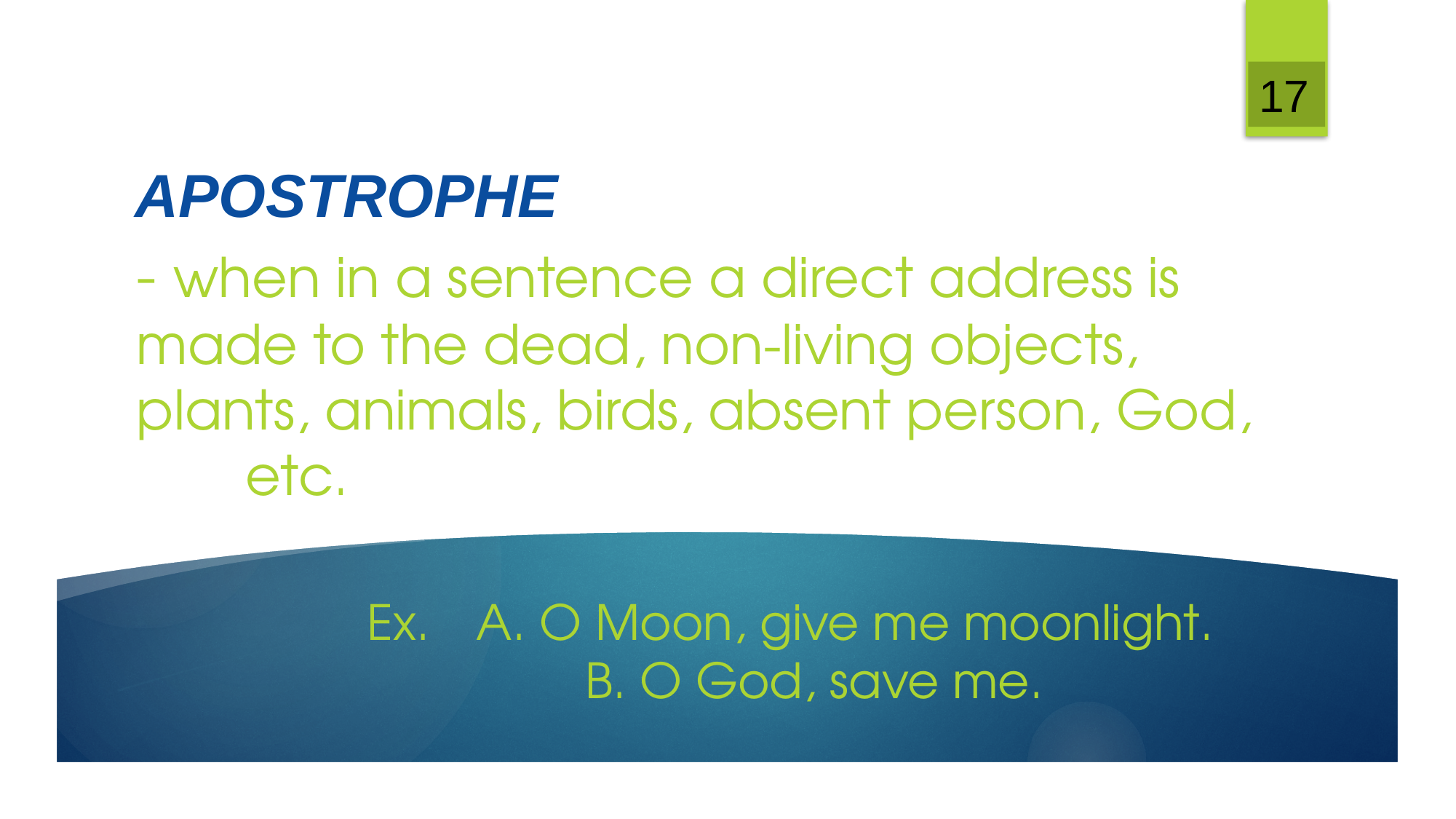

17
# APOSTROPHE
- when in a sentence a direct address is 	made to the dead, non-living objects, 	plants, animals, birds, absent person, God, 	etc.
 		Ex.	A. O Moon, give me moonlight.
				B. O God, save me.